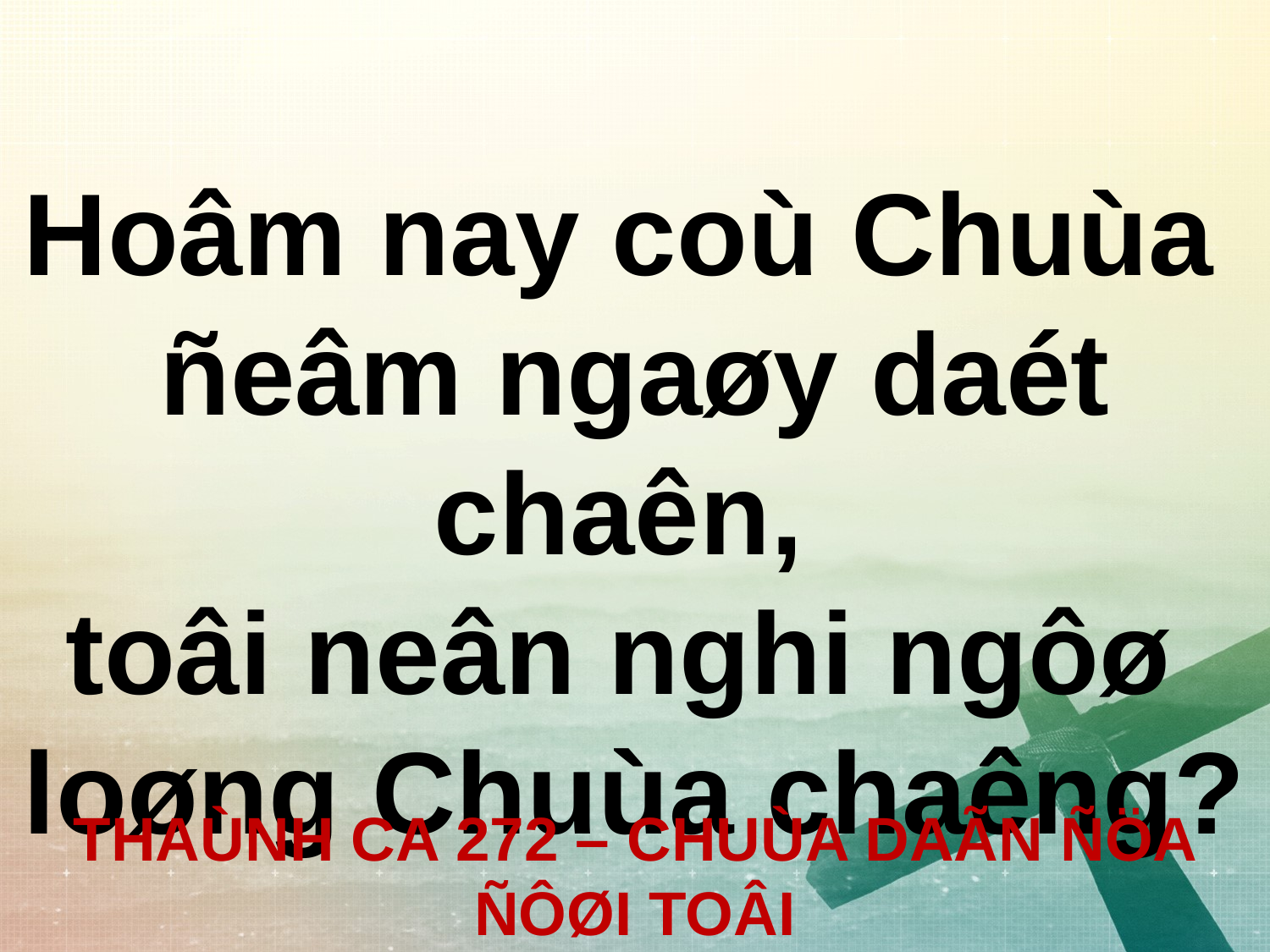

Hoâm nay coù Chuùa
ñeâm ngaøy daét chaên,
toâi neân nghi ngôø
loøng Chuùa chaêng?
THAÙNH CA 272 – CHUÙA DAÃN ÑÖA ÑÔØI TOÂI